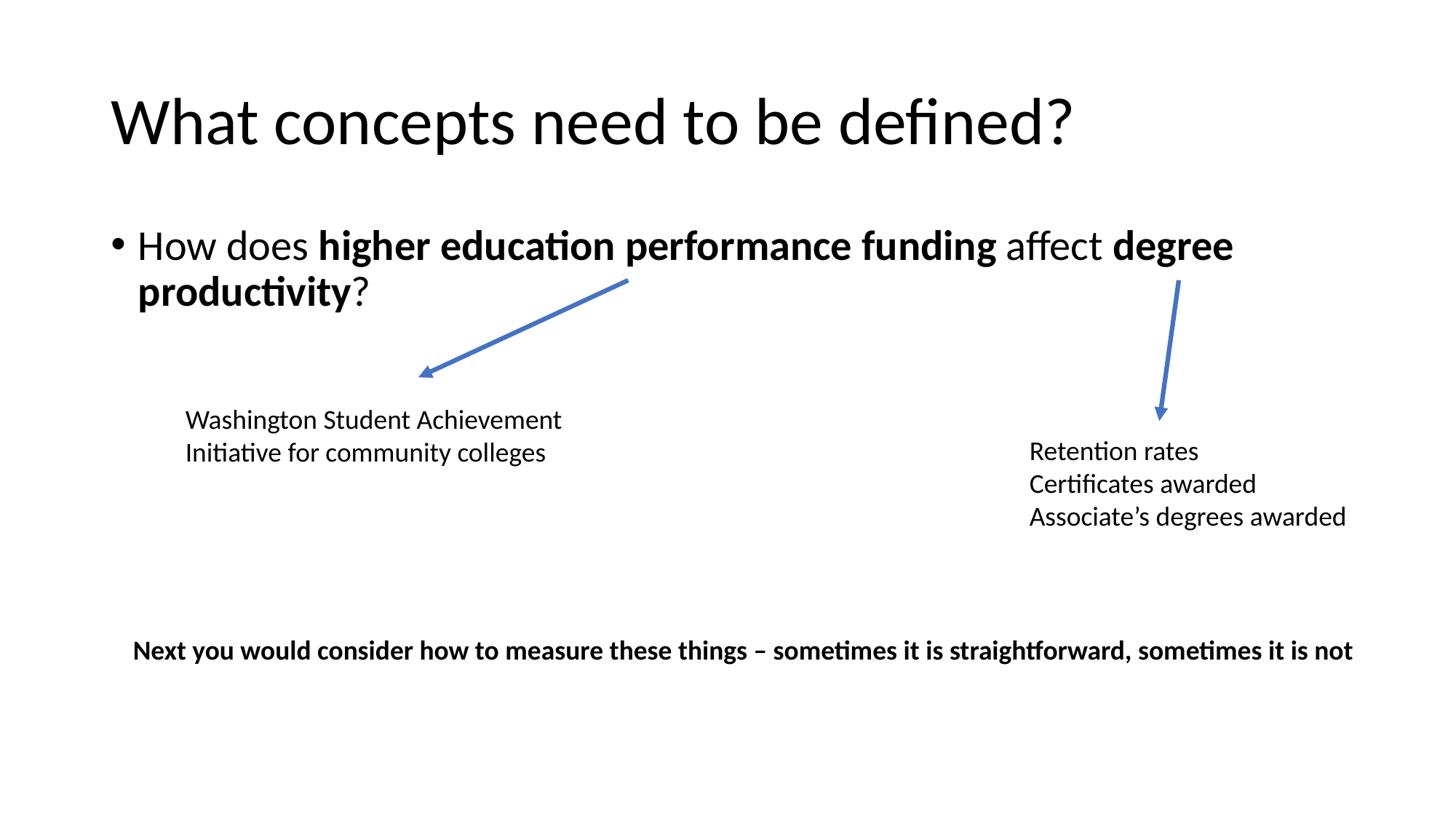

# What concepts need to be defined?
How does higher education performance funding affect degree productivity?

Washington Student Achievement Initiative for community colleges
Retention rates
Certificates awarded
Associate’s degrees awarded
Next you would consider how to measure these things – sometimes it is straightforward, sometimes it is not